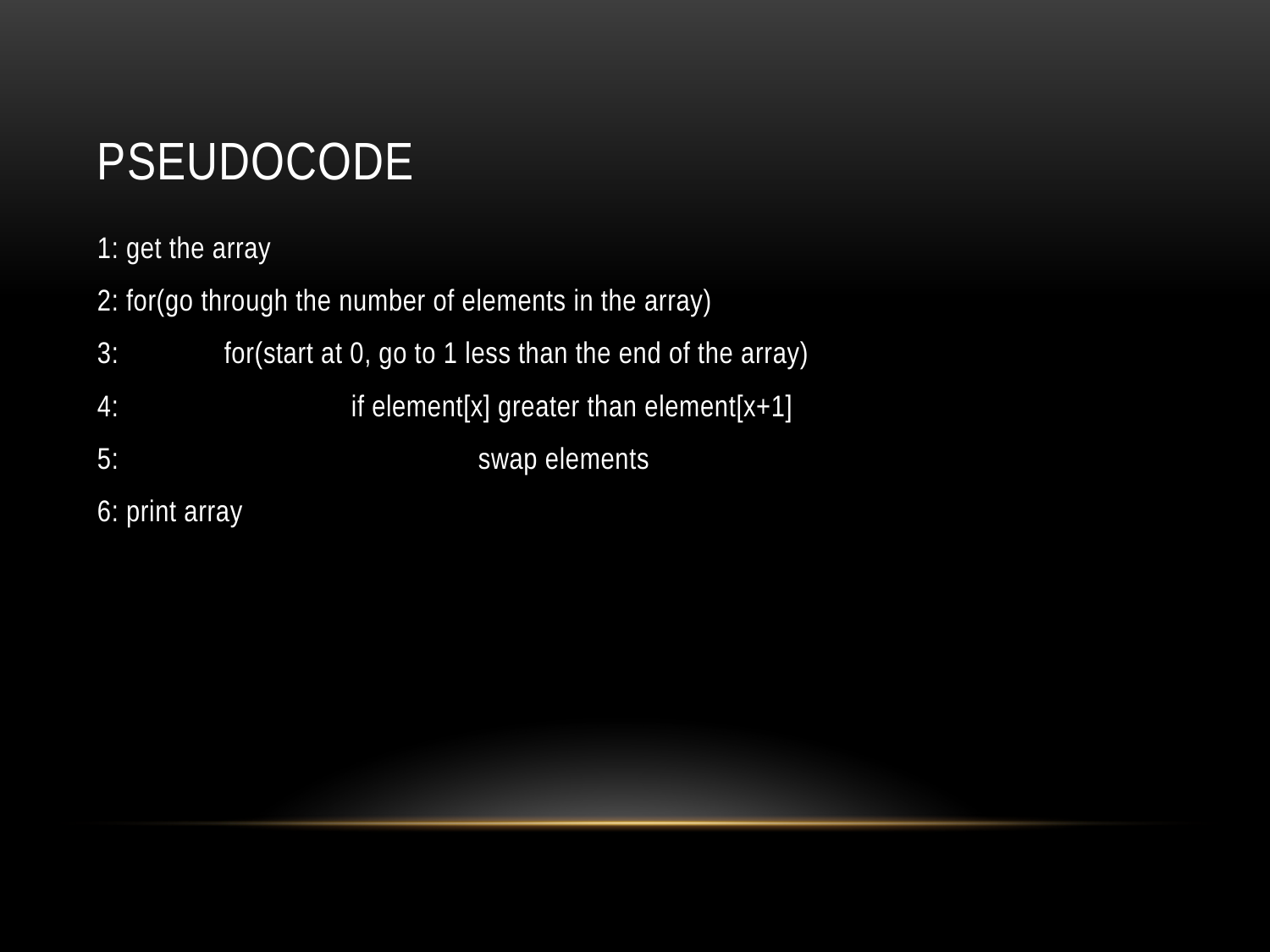

# Pseudocode
1: get the array
2: for(go through the number of elements in the array)
3: 	for(start at 0, go to 1 less than the end of the array)
4:		if element[x] greater than element[x+1]
5:			swap elements
6: print array